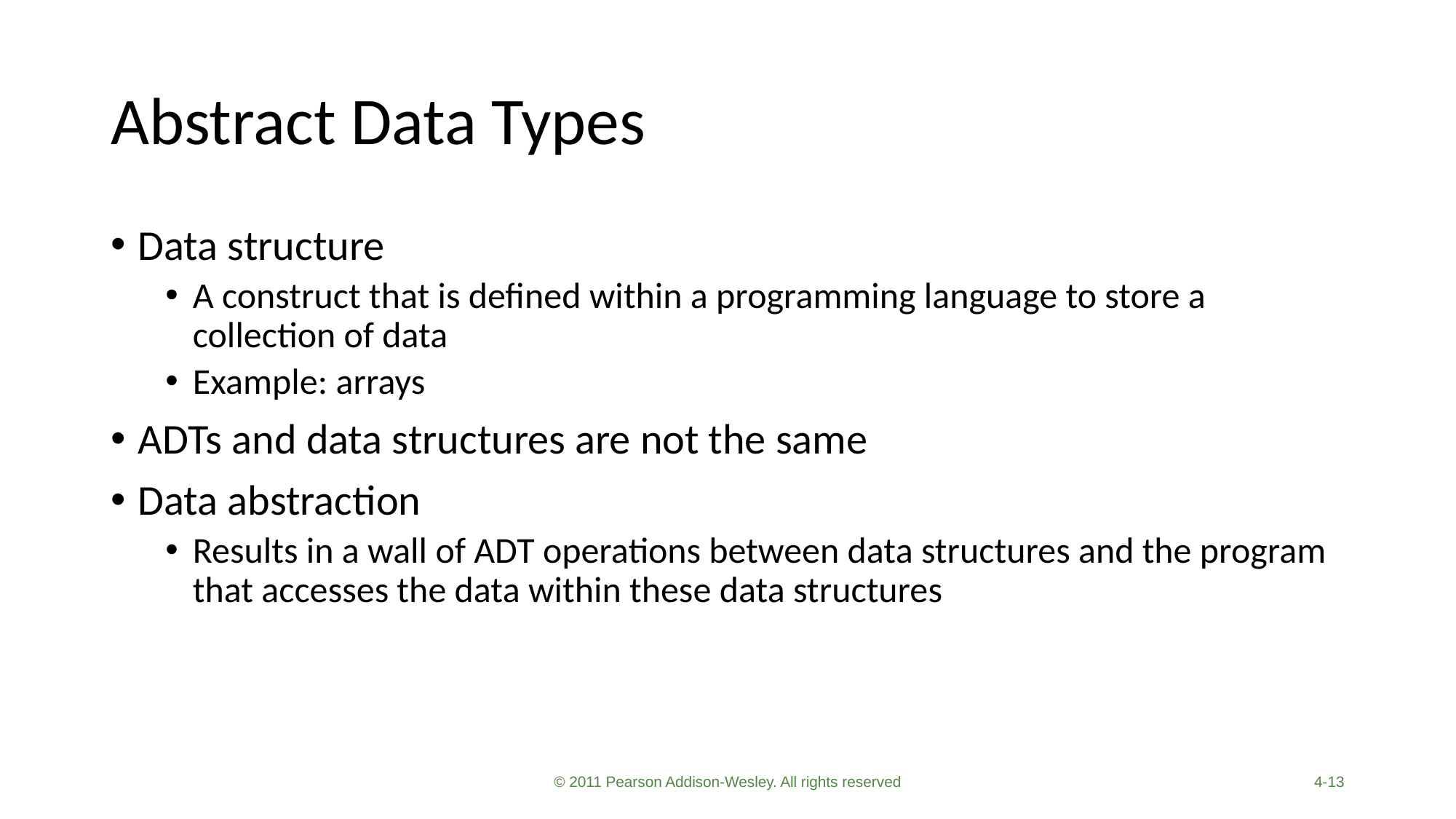

# Abstract Data Types
Data structure
A construct that is defined within a programming language to store a collection of data
Example: arrays
ADTs and data structures are not the same
Data abstraction
Results in a wall of ADT operations between data structures and the program that accesses the data within these data structures
© 2011 Pearson Addison-Wesley. All rights reserved
4-13